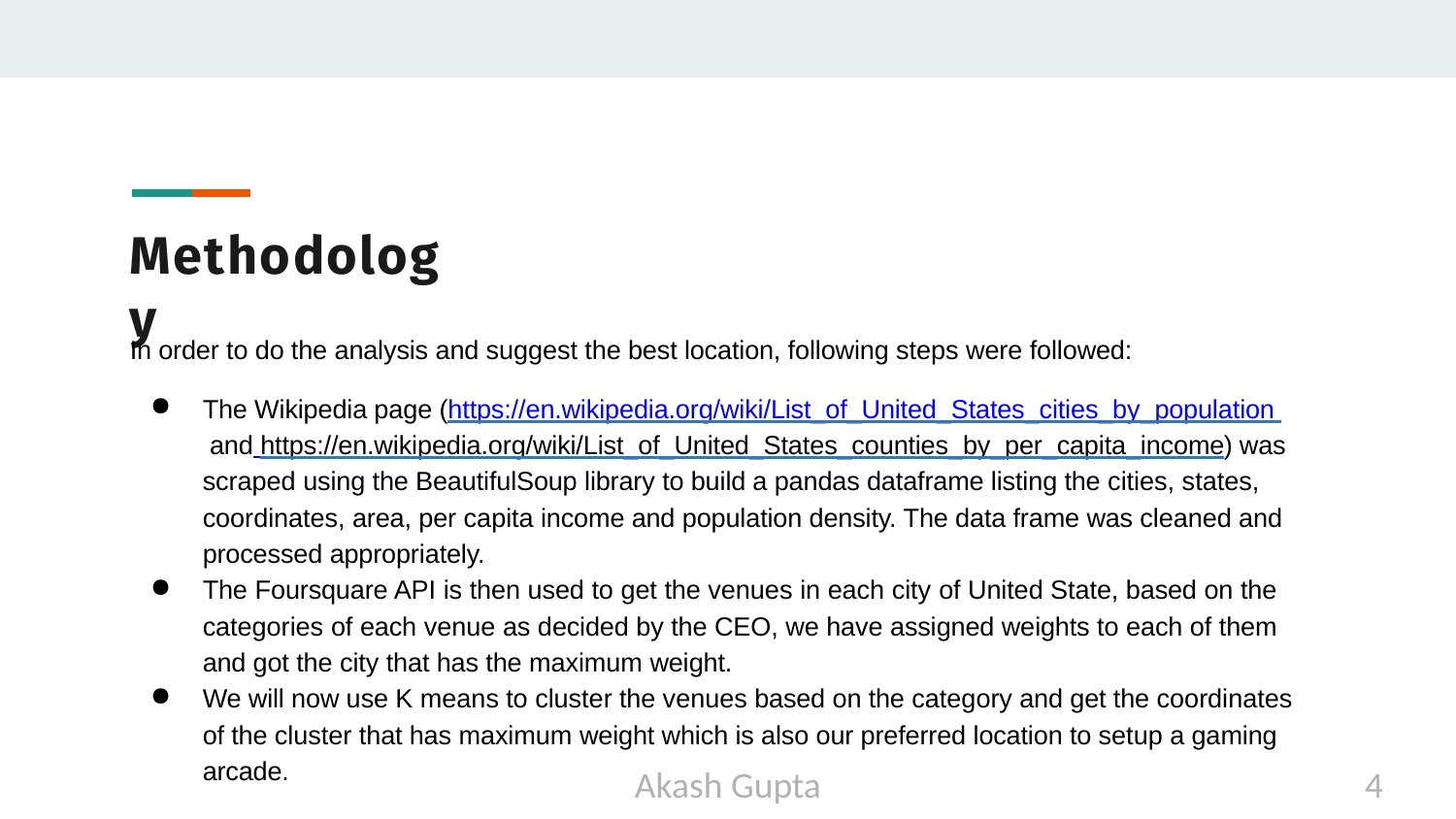

# Methodology
In order to do the analysis and suggest the best location, following steps were followed:
The Wikipedia page (https://en.wikipedia.org/wiki/List_of_United_States_cities_by_population  and https://en.wikipedia.org/wiki/List_of_United_States_counties_by_per_capita_income) was  scraped using the BeautifulSoup library to build a pandas dataframe listing the cities, states,  coordinates, area, per capita income and population density. The data frame was cleaned and  processed appropriately.
The Foursquare API is then used to get the venues in each city of United State, based on the  categories of each venue as decided by the CEO, we have assigned weights to each of them  and got the city that has the maximum weight.
We will now use K means to cluster the venues based on the category and get the coordinates  of the cluster that has maximum weight which is also our preferred location to setup a gaming  arcade.
Akash Gupta
4